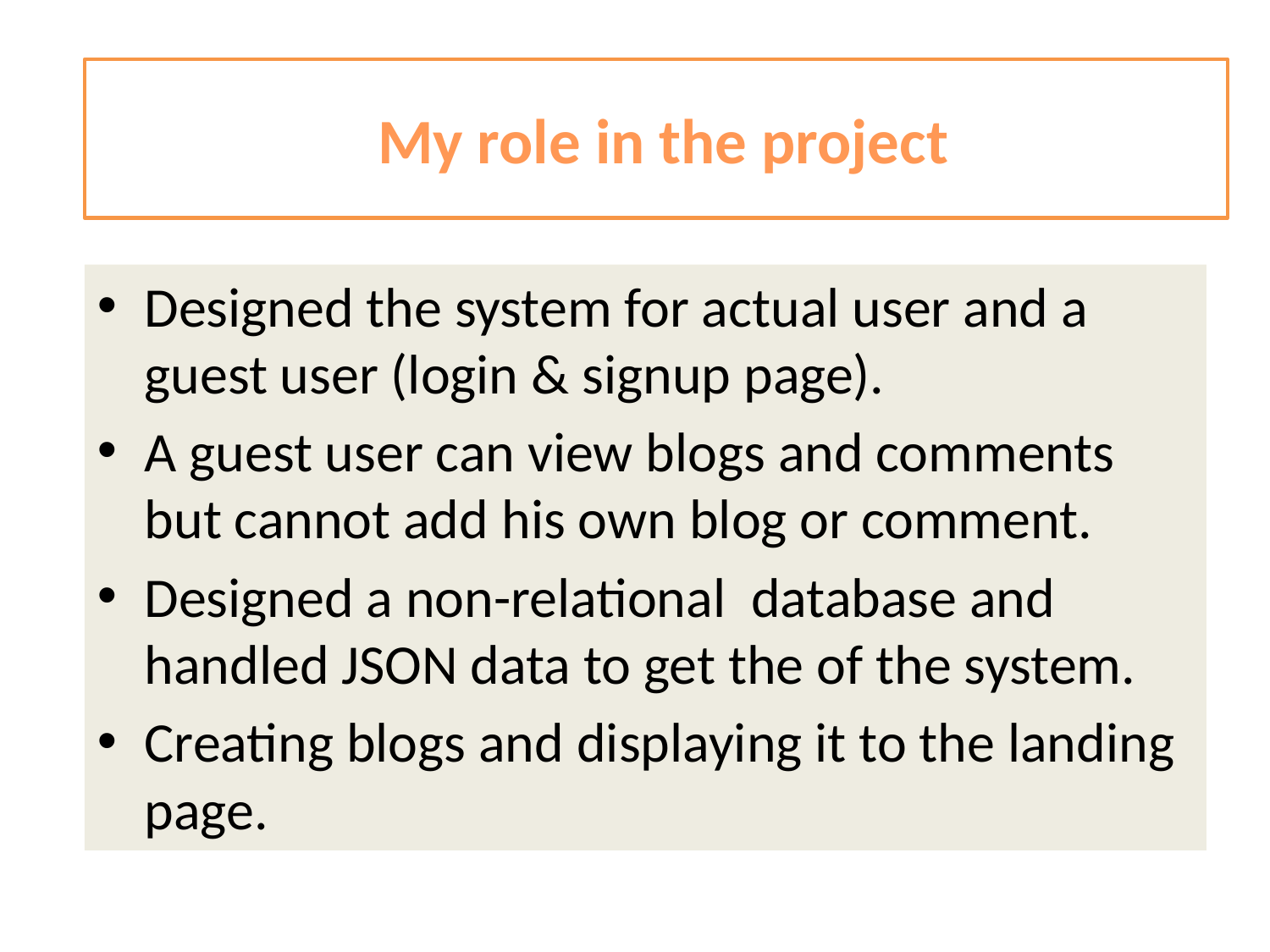

# My
 My role in the project
Designed the system for actual user and a guest user (login & signup page).
A guest user can view blogs and comments but cannot add his own blog or comment.
Designed a non-relational  database and handled JSON data to get the of the system.
Creating blogs and displaying it to the landing page.